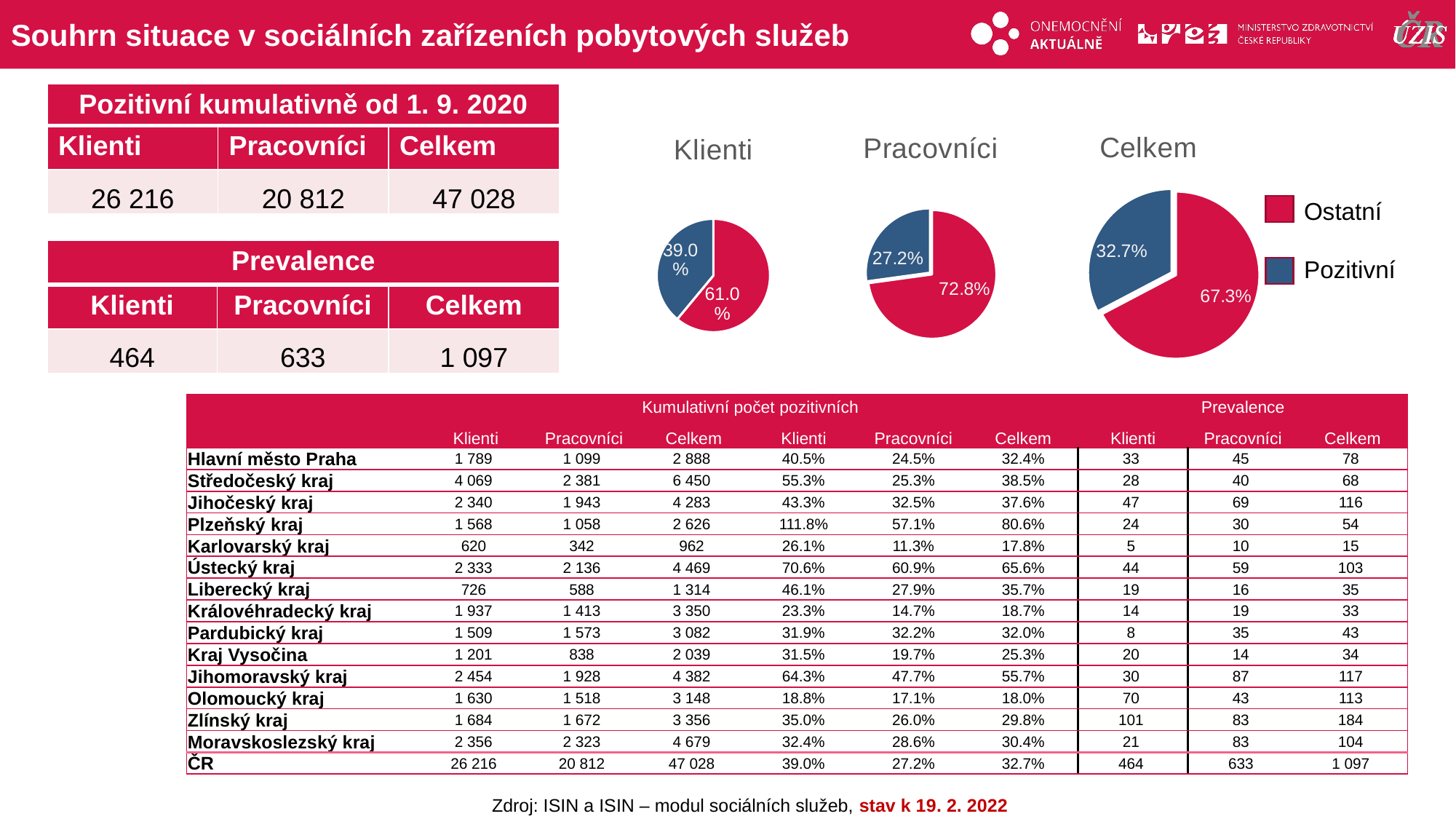

# Souhrn situace v sociálních zařízeních pobytových služeb
| Pozitivní kumulativně od 1. 9. 2020 |  |  |
| --- | --- | --- |
| Klienti | Pracovníci | Celkem |
| 26 216 | 20 812 | 47 028 |

### Chart: Celkem

| Category | Sloupec3 |
|---|---|
| Celkový počet | 0.673003379271023 |
| Pozitivních | 0.3269966207289769 |

### Chart: Pracovníci

| Category | Sloupec2 |
|---|---|
| Celkový počet | 0.7282106197926189 |
| Pozitivních | 0.2717893802073811 |

### Chart: Klienti

| Category | Sloupec1 |
|---|---|
| Celkový počet | 0.6101362203319256 |
| Pozitivních | 0.38986377966807445 |
Ostatní

Pozitivní

| Prevalence |  |  |
| --- | --- | --- |
| Klienti | Pracovníci | Celkem |
| 464 | 633 | 1 097 |

|  | Kumulativní počet pozitivních |  |  |  |  |  | Prevalence |  |  |
| --- | --- | --- | --- | --- | --- | --- | --- | --- | --- |
|  | Klienti | Pracovníci | Celkem | Klienti | Pracovníci | Celkem | Klienti | Pracovníci | Celkem |
| Hlavní město Praha | 1 789 | 1 099 | 2 888 | 40.5% | 24.5% | 32.4% | 33 | 45 | 78 |
| Středočeský kraj | 4 069 | 2 381 | 6 450 | 55.3% | 25.3% | 38.5% | 28 | 40 | 68 |
| Jihočeský kraj | 2 340 | 1 943 | 4 283 | 43.3% | 32.5% | 37.6% | 47 | 69 | 116 |
| Plzeňský kraj | 1 568 | 1 058 | 2 626 | 111.8% | 57.1% | 80.6% | 24 | 30 | 54 |
| Karlovarský kraj | 620 | 342 | 962 | 26.1% | 11.3% | 17.8% | 5 | 10 | 15 |
| Ústecký kraj | 2 333 | 2 136 | 4 469 | 70.6% | 60.9% | 65.6% | 44 | 59 | 103 |
| Liberecký kraj | 726 | 588 | 1 314 | 46.1% | 27.9% | 35.7% | 19 | 16 | 35 |
| Královéhradecký kraj | 1 937 | 1 413 | 3 350 | 23.3% | 14.7% | 18.7% | 14 | 19 | 33 |
| Pardubický kraj | 1 509 | 1 573 | 3 082 | 31.9% | 32.2% | 32.0% | 8 | 35 | 43 |
| Kraj Vysočina | 1 201 | 838 | 2 039 | 31.5% | 19.7% | 25.3% | 20 | 14 | 34 |
| Jihomoravský kraj | 2 454 | 1 928 | 4 382 | 64.3% | 47.7% | 55.7% | 30 | 87 | 117 |
| Olomoucký kraj | 1 630 | 1 518 | 3 148 | 18.8% | 17.1% | 18.0% | 70 | 43 | 113 |
| Zlínský kraj | 1 684 | 1 672 | 3 356 | 35.0% | 26.0% | 29.8% | 101 | 83 | 184 |
| Moravskoslezský kraj | 2 356 | 2 323 | 4 679 | 32.4% | 28.6% | 30.4% | 21 | 83 | 104 |
| ČR | 26 216 | 20 812 | 47 028 | 39.0% | 27.2% | 32.7% | 464 | 633 | 1 097 |
Zdroj: ISIN a ISIN – modul sociálních služeb, stav k 19. 2. 2022